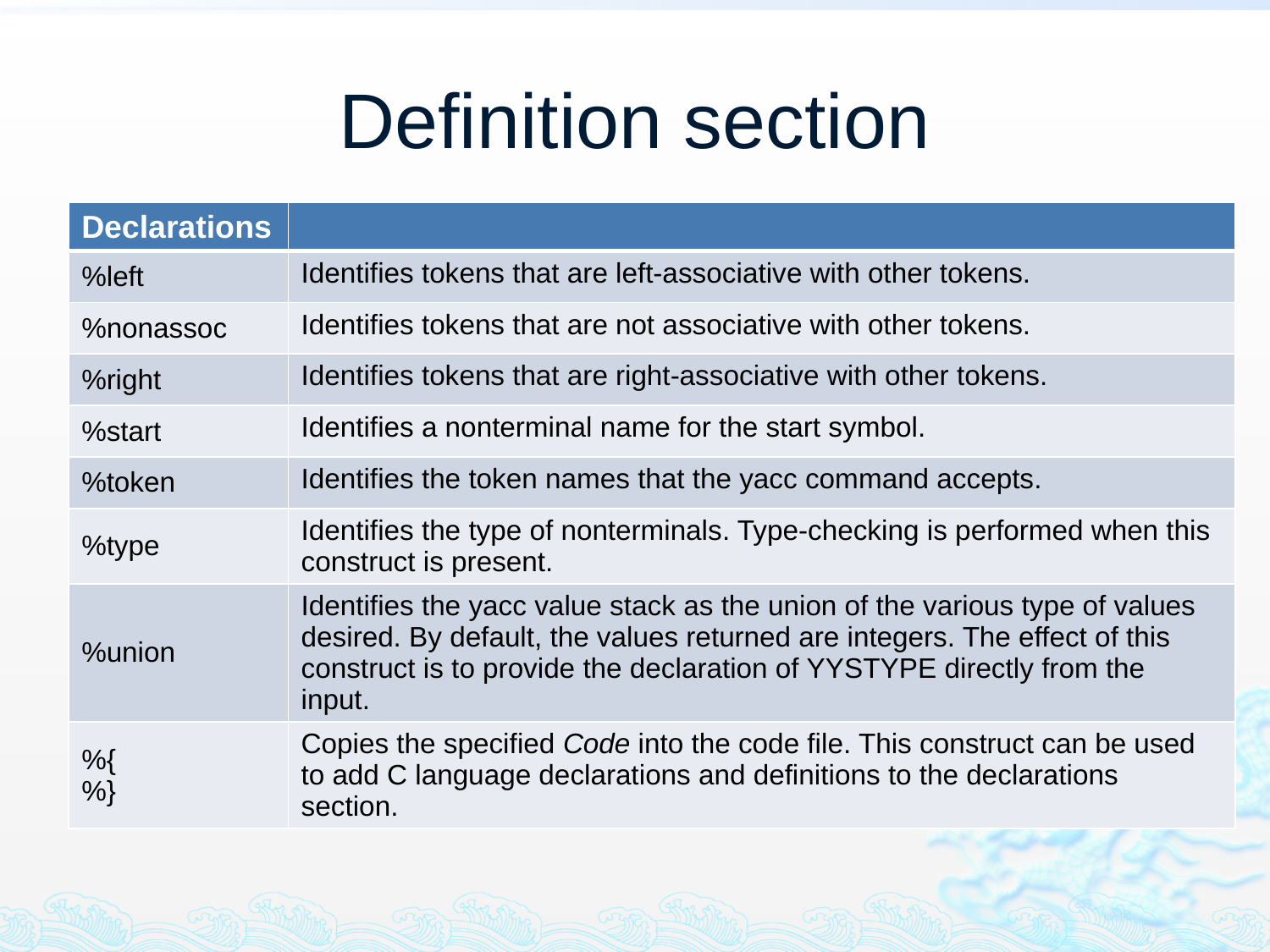

# Definition section
| Declarations |  |
| --- | --- |
| %left | Identifies tokens that are left-associative with other tokens. |
| %nonassoc | Identifies tokens that are not associative with other tokens. |
| %right | Identifies tokens that are right-associative with other tokens. |
| %start | Identifies a nonterminal name for the start symbol. |
| %token | Identifies the token names that the yacc command accepts. |
| %type | Identifies the type of nonterminals. Type-checking is performed when this construct is present. |
| %union | Identifies the yacc value stack as the union of the various type of values desired. By default, the values returned are integers. The effect of this construct is to provide the declaration of YYSTYPE directly from the input. |
| %{ %} | Copies the specified Code into the code file. This construct can be used to add C language declarations and definitions to the declarations section. |